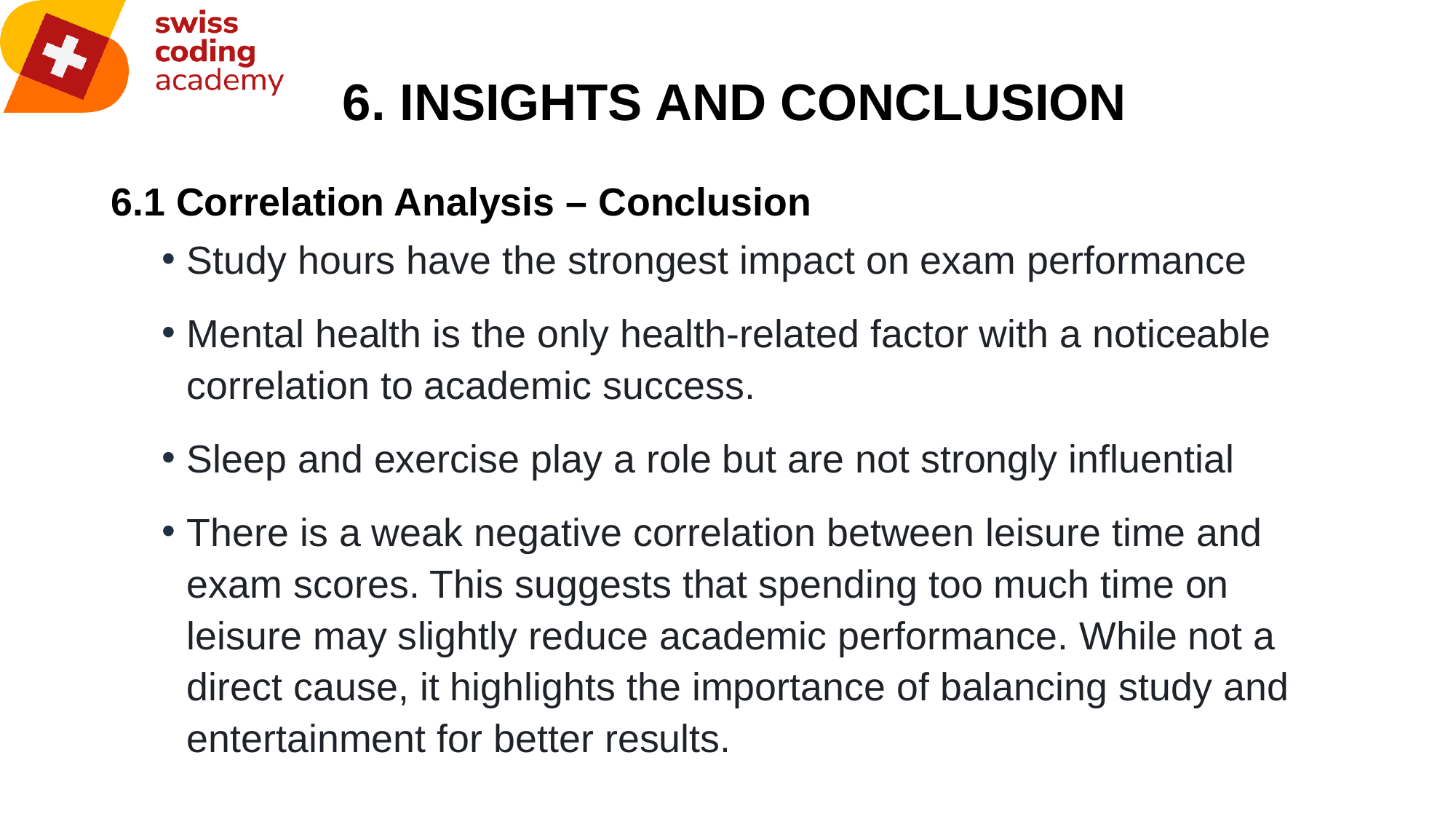

# 6. INSIGHTS AND CONCLUSION
6.1 Correlation Analysis – Conclusion
Study hours have the strongest impact on exam performance
Mental health is the only health-related factor with a noticeable correlation to academic success.
Sleep and exercise play a role but are not strongly influential
There is a weak negative correlation between leisure time and exam scores. This suggests that spending too much time on leisure may slightly reduce academic performance. While not a direct cause, it highlights the importance of balancing study and entertainment for better results.